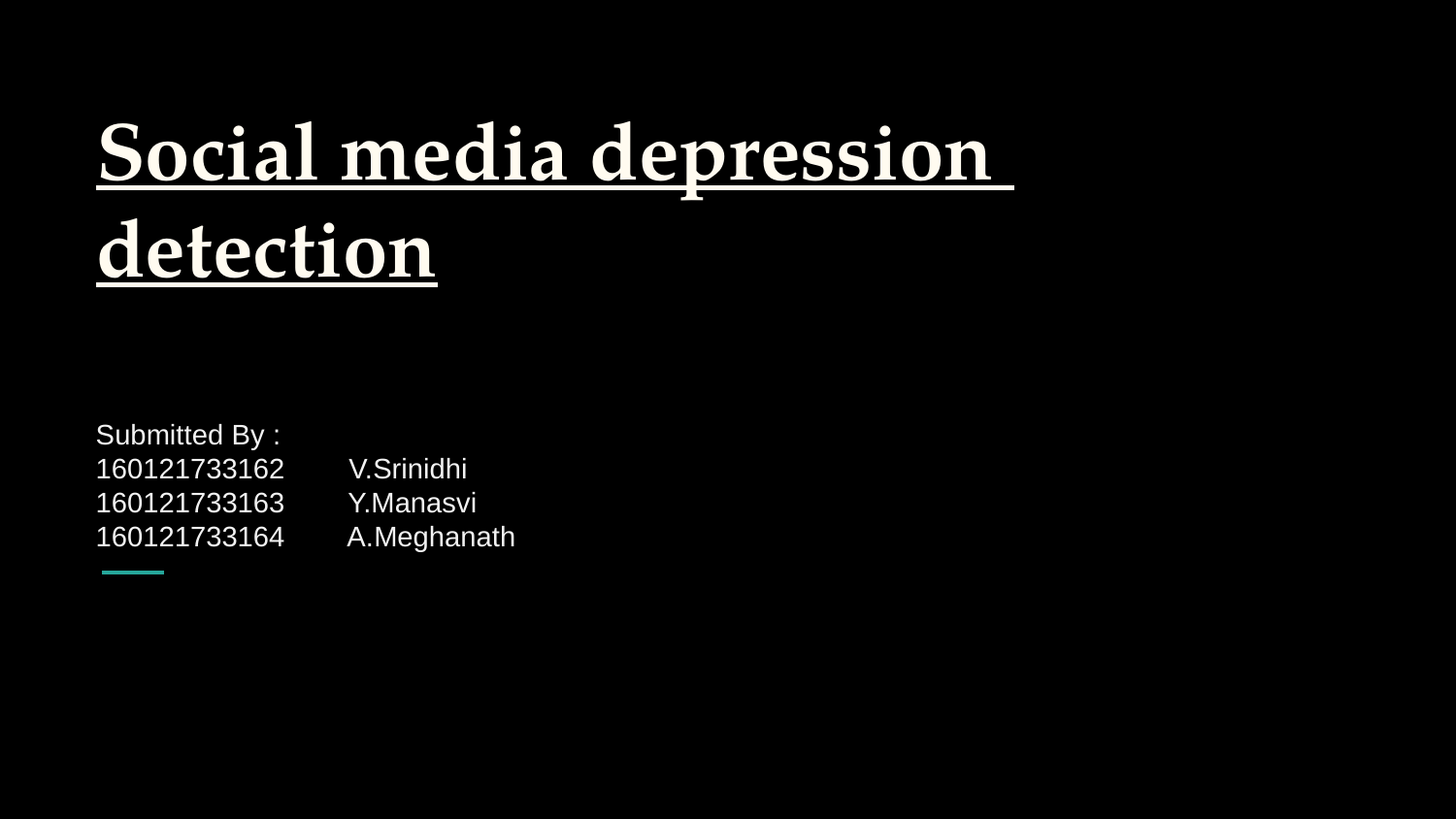

# Social media depression  detection
Submitted By :
160121733162        V.Srinidhi
160121733163        Y.Manasvi
160121733164        A.Meghanath